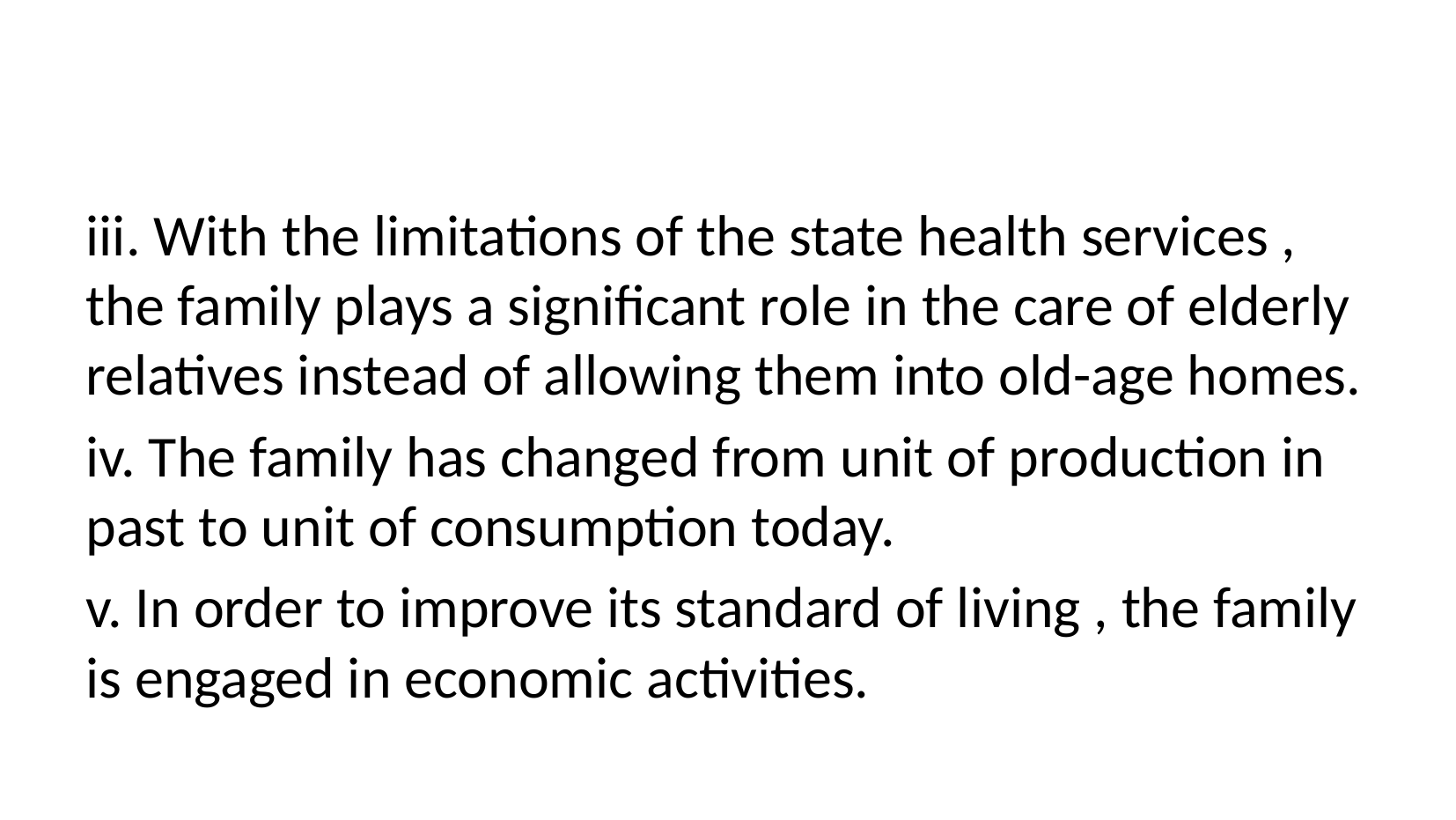

#
iii. With the limitations of the state health services , the family plays a significant role in the care of elderly relatives instead of allowing them into old-age homes.
iv. The family has changed from unit of production in past to unit of consumption today.
v. In order to improve its standard of living , the family is engaged in economic activities.